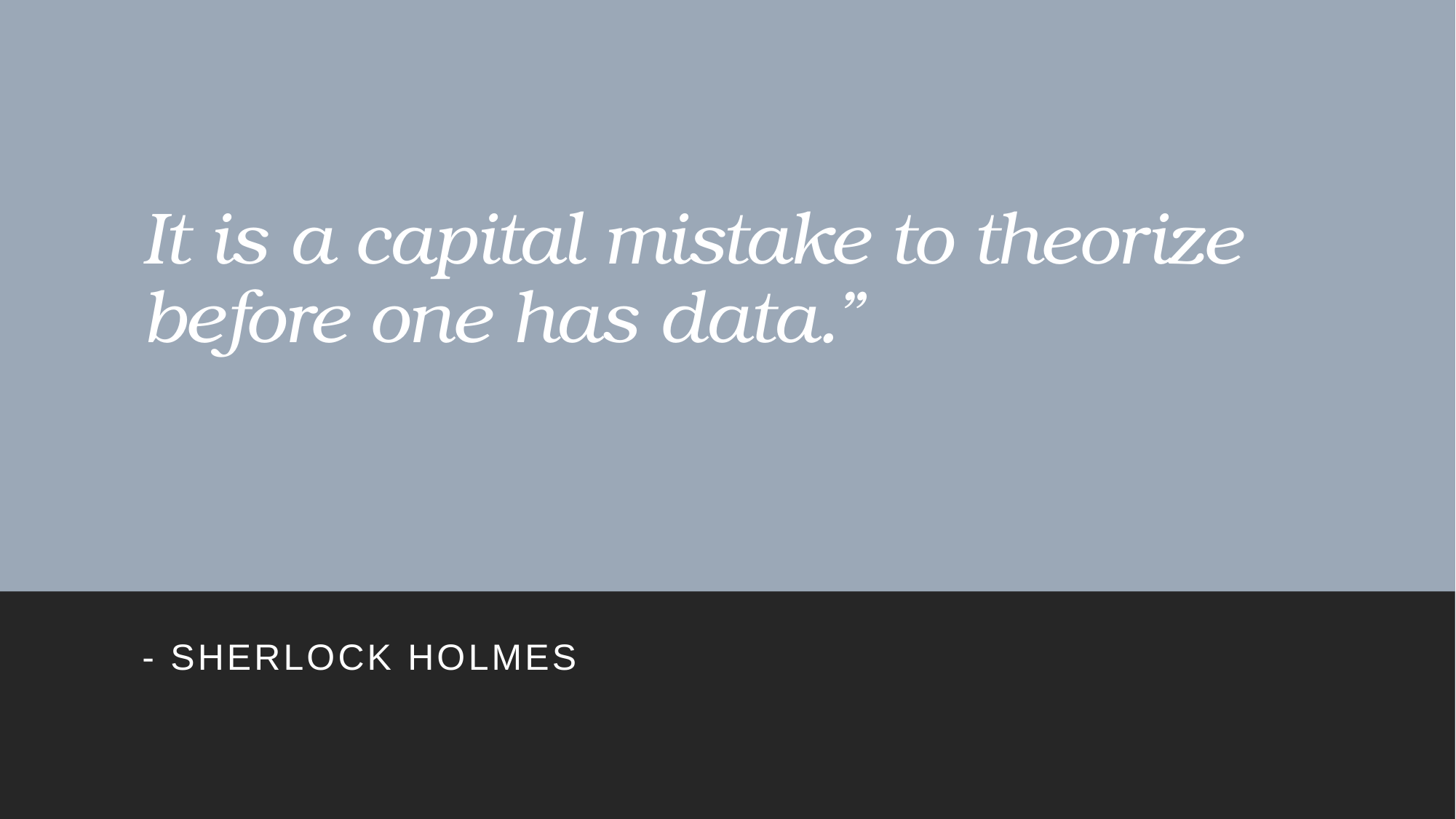

# It is a capital mistake to theorize before one has data.”

- Sherlock Holmes